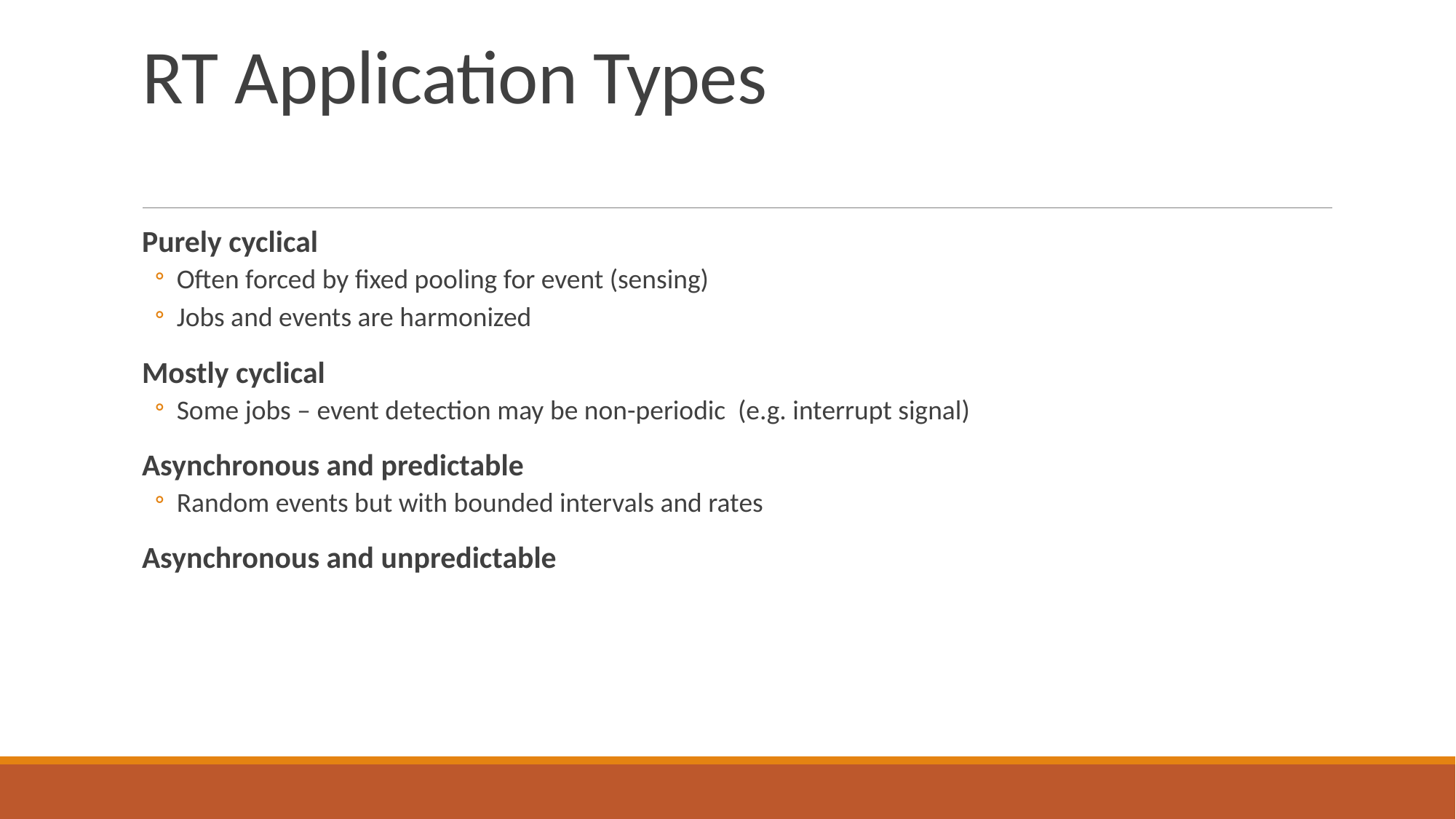

# RT Application Types
Purely cyclical
Often forced by fixed pooling for event (sensing)
Jobs and events are harmonized
Mostly cyclical
Some jobs – event detection may be non-periodic  (e.g. interrupt signal)
Asynchronous and predictable
Random events but with bounded intervals and rates
Asynchronous and unpredictable